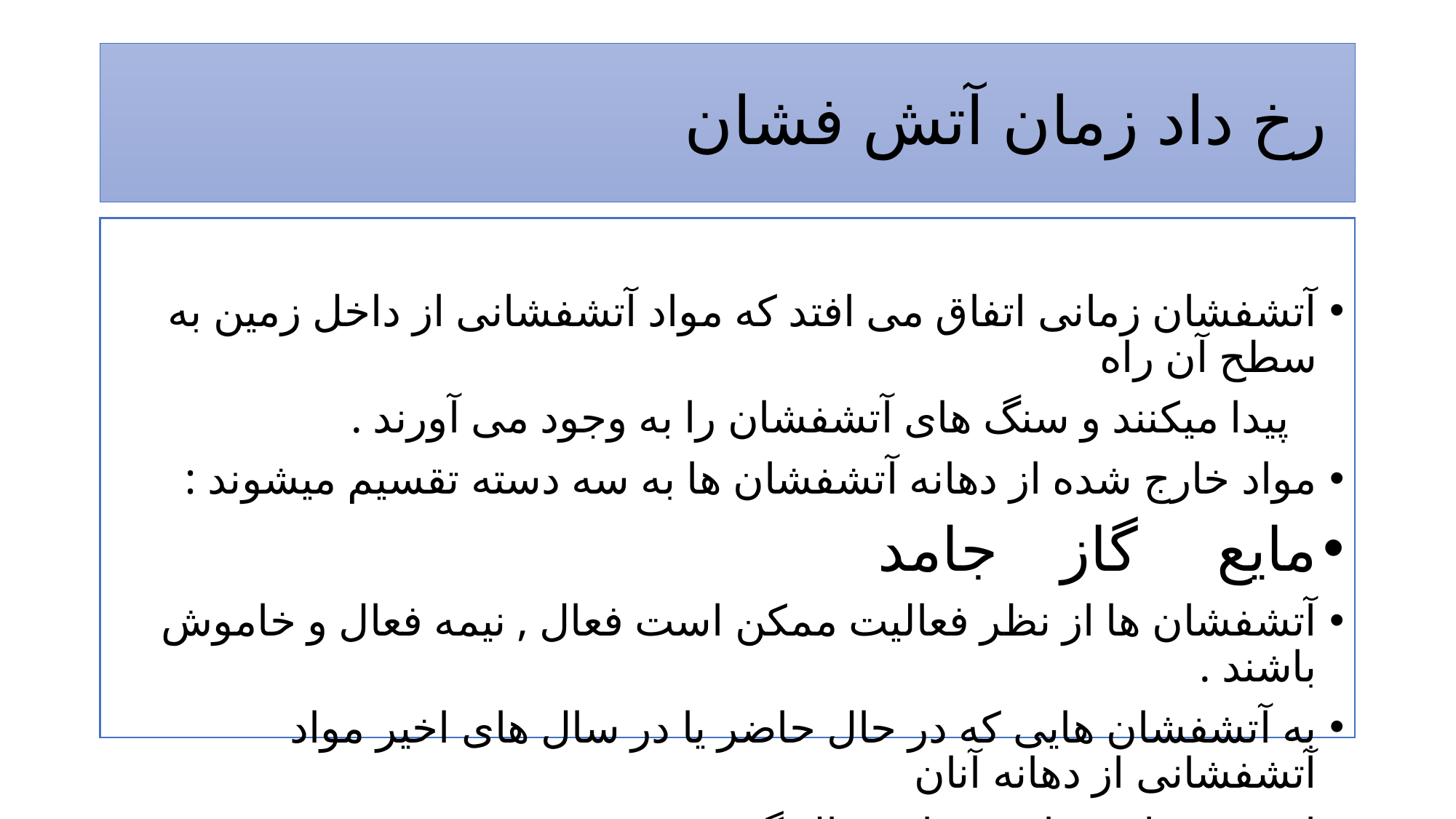

# رخ داد زمان آتش فشان

آتشفشان زمانی اتفاق می افتد كه مواد آتشفشانی از داخل زمين به سطح آن راه
     پيدا ميكنند و سنگ های آتشفشان را به وجود می آورند .
مواد خارج شده از دهانه آتشفشان ها به سه دسته تقسيم ميشوند :
مايع     گاز    جامد
آتشفشان ها از نظر فعاليت ممكن است فعال , نيمه فعال و خاموش باشند .
به آتشفشان هايی كه در حال حاضر يا در سال های اخير مواد آتشفشانی از دهانه آنان
خارج شده است اتشفشان فعال گفته ميشود .